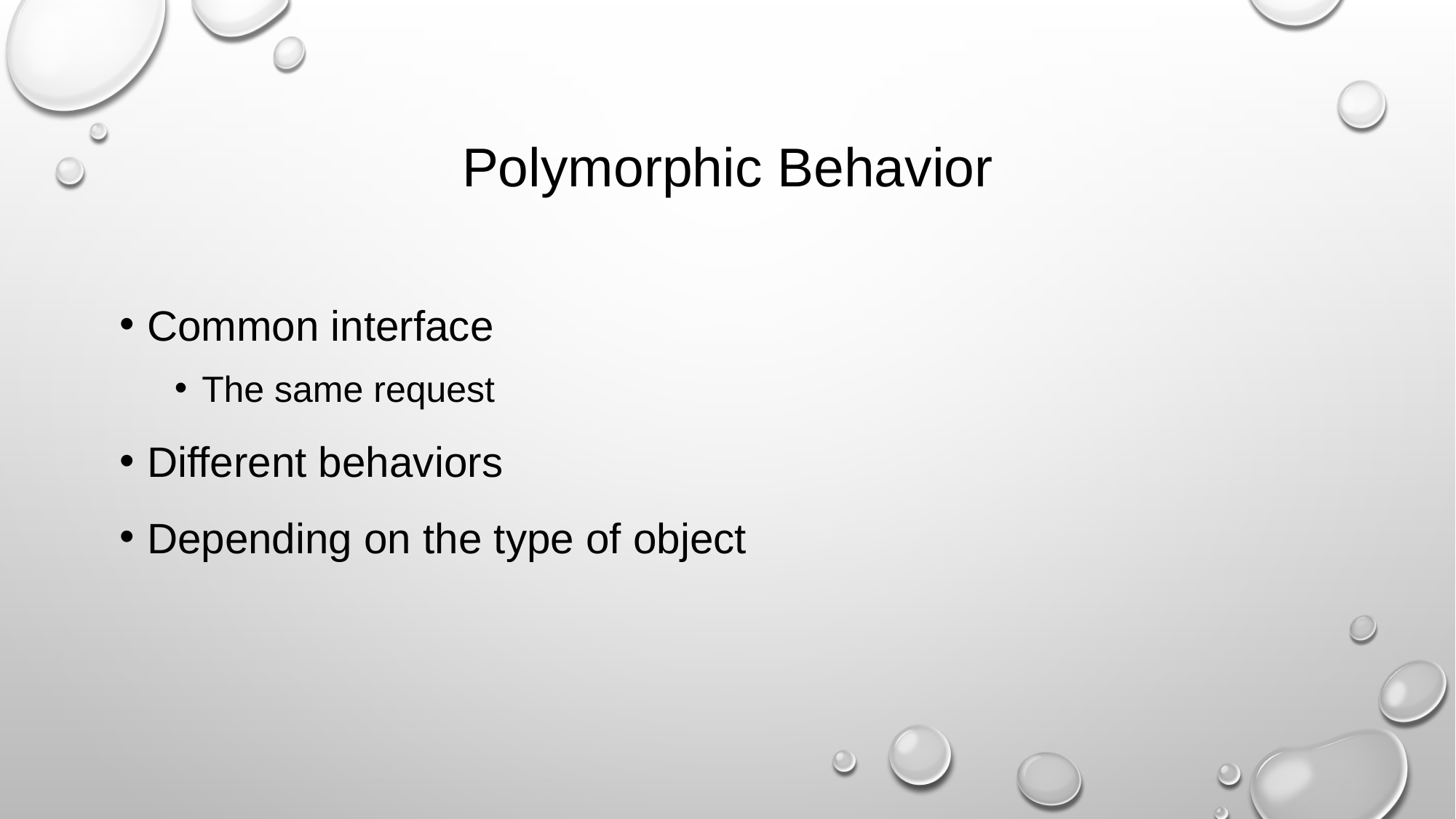

# Polymorphic Behavior
Common interface
The same request
Different behaviors
Depending on the type of object